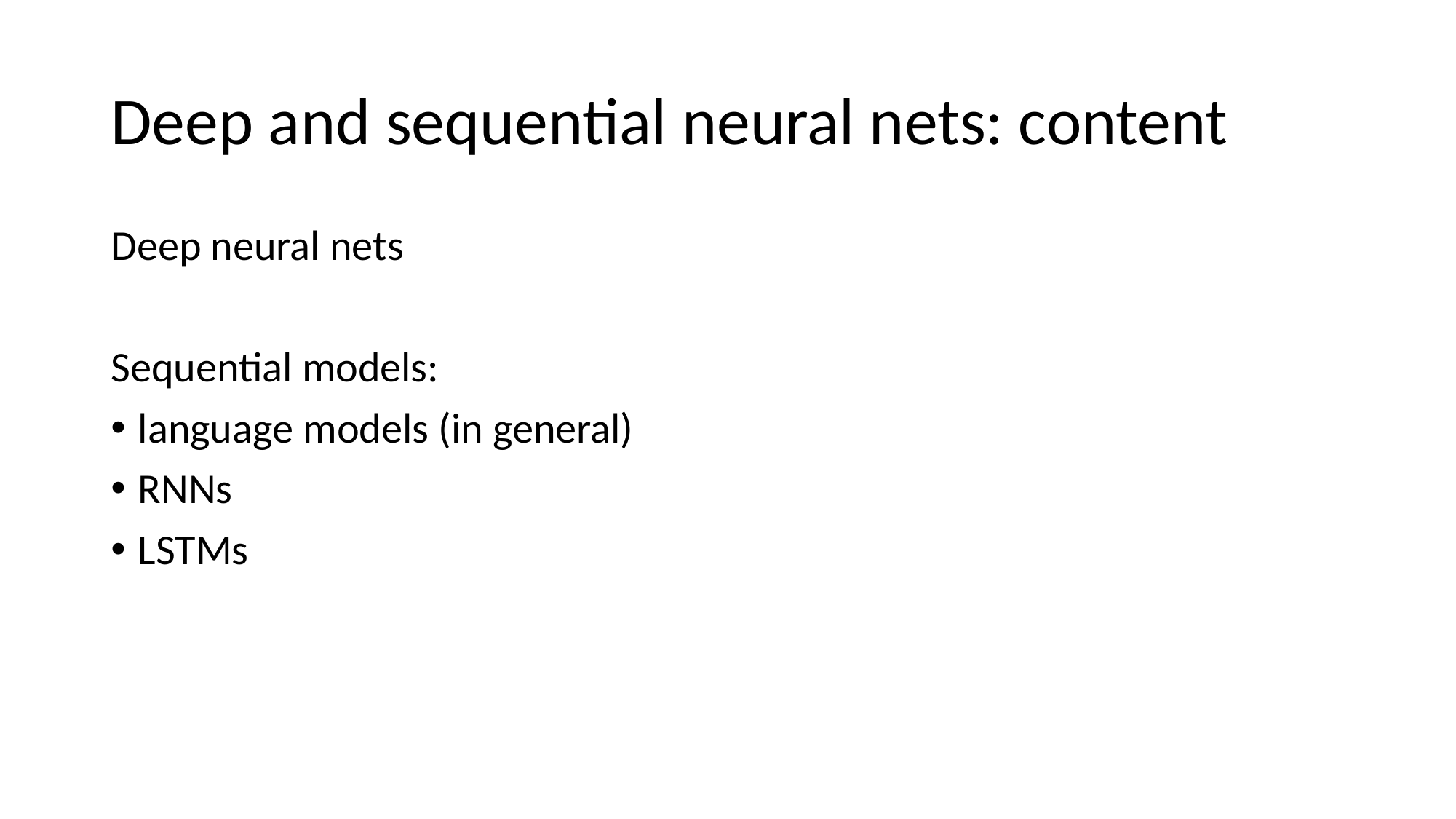

# Deep and sequential neural nets: content
Deep neural nets

Sequential models:
language models (in general)
RNNs
LSTMs